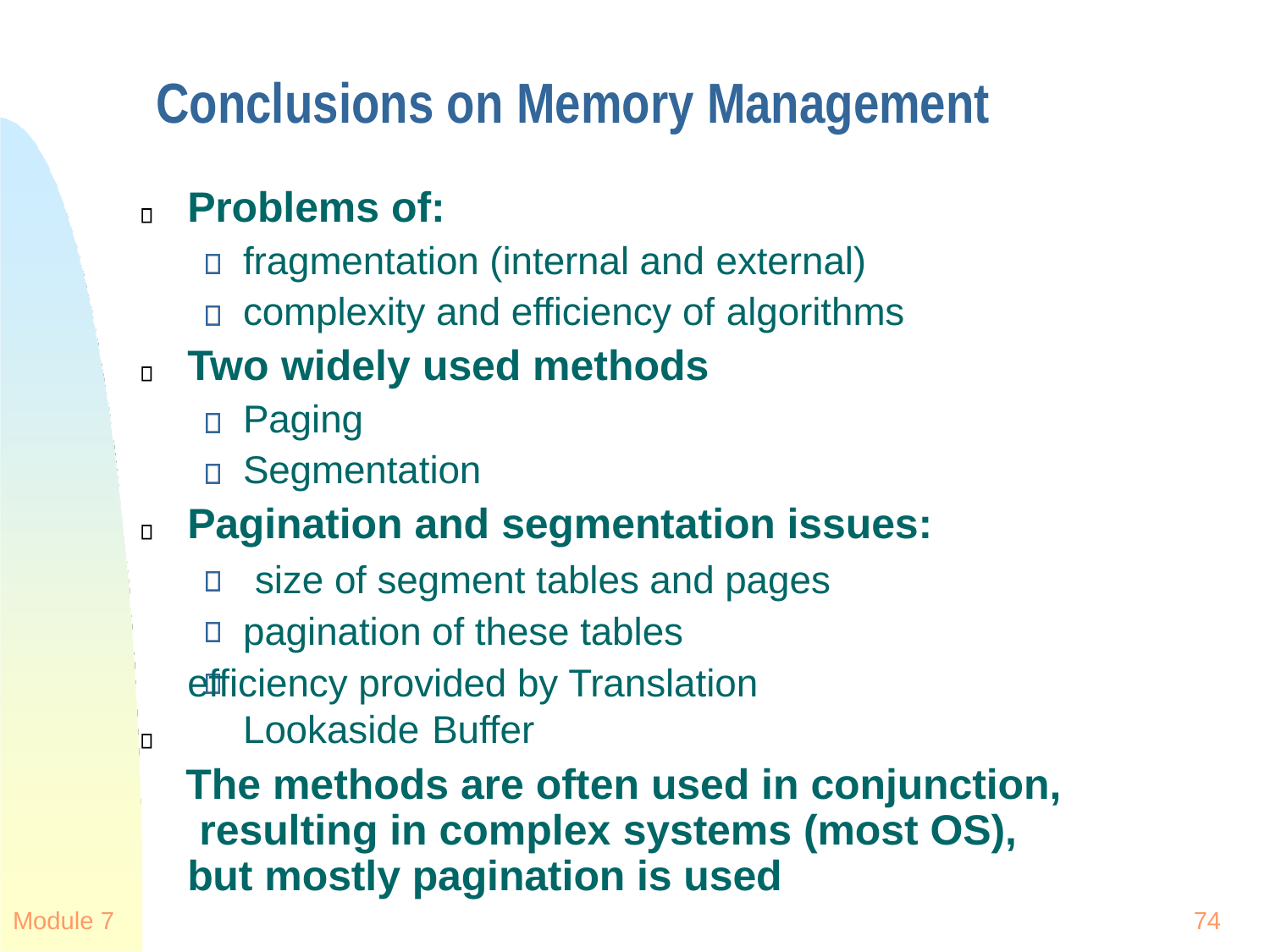

# Conclusions on Memory Management
Problems of:
fragmentation (internal and external)
complexity and efficiency of algorithms
Two widely used methods
Paging
Segmentation
Pagination and segmentation issues:  size of segment tables and pages  pagination of these tables
efficiency provided by Translation Lookaside Buffer
The methods are often used in conjunction,  resulting in complex systems (most OS), but mostly pagination is used

Module 7
74